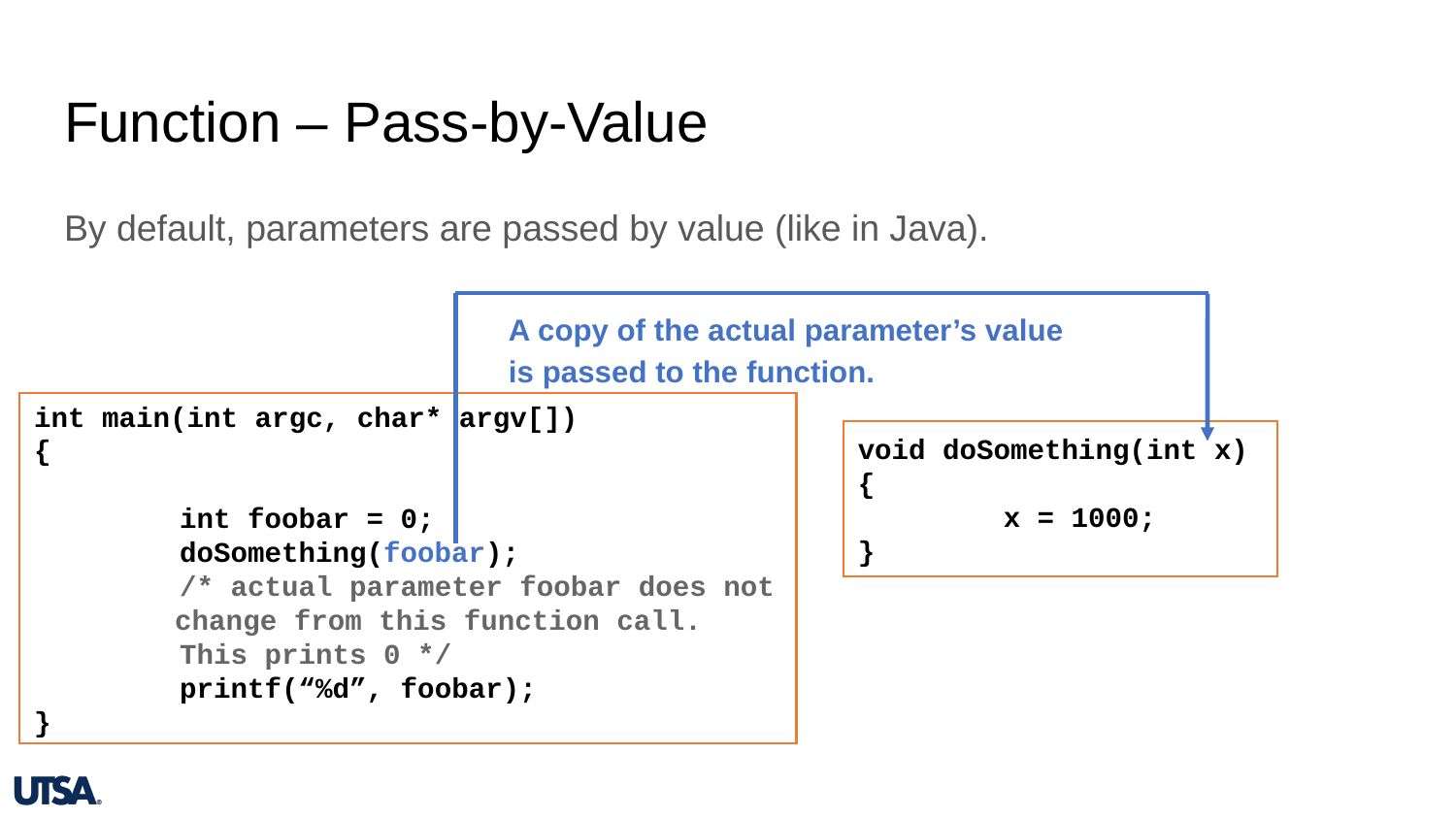

# Function – Pass-by-Value
By default, parameters are passed by value (like in Java).
A copy of the actual parameter’s value is passed to the function.
int main(int argc, char* argv[])
{

	int foobar = 0;
	doSomething(foobar);
	/* actual parameter foobar does not
    change from this function call.
	This prints 0 */
	printf(“%d”, foobar);
}
void doSomething(int x)
{
	x = 1000;
}